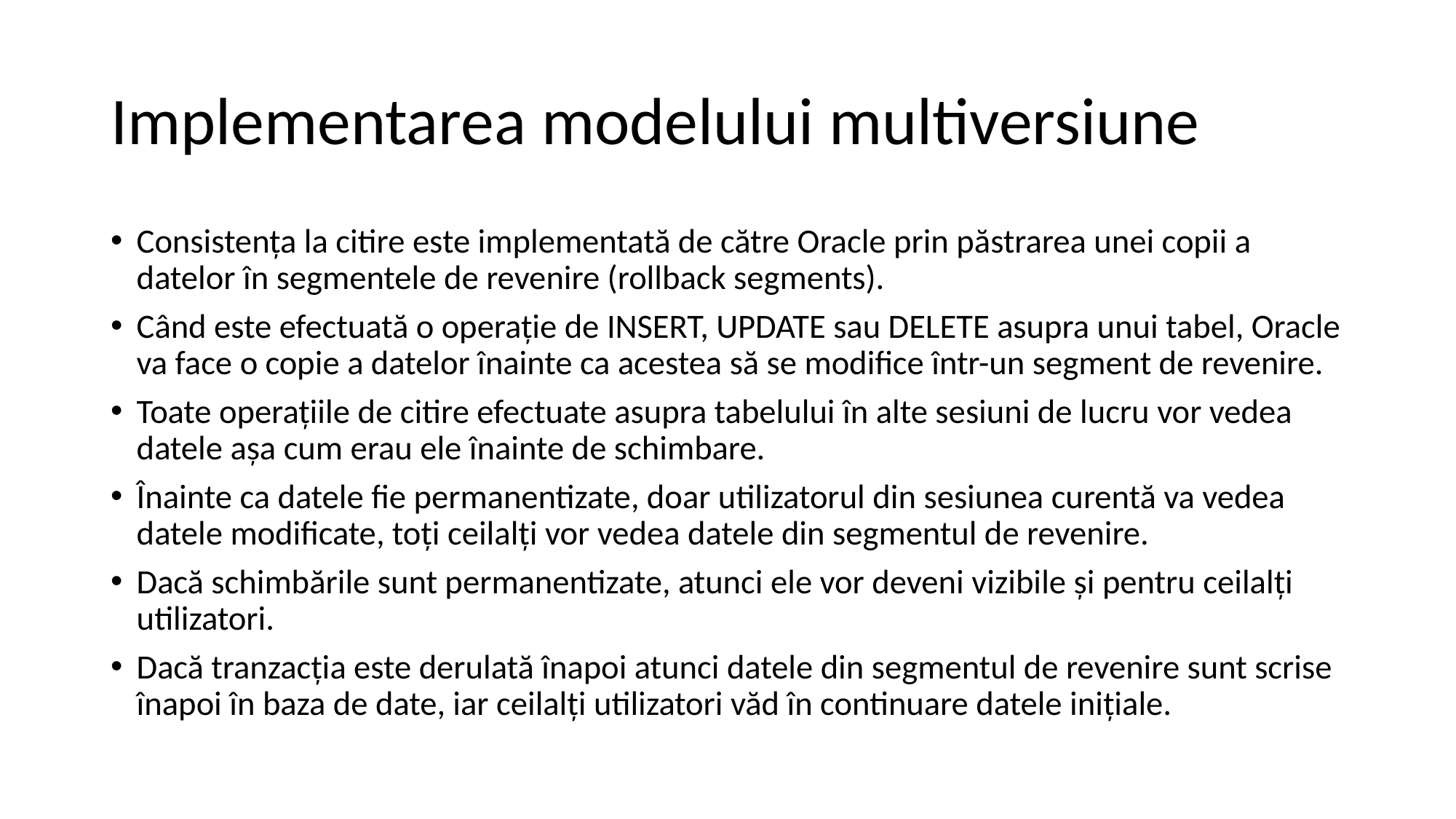

# Implementarea modelului multiversiune
Consistenţa la citire este implementată de către Oracle prin păstrarea unei copii a datelor în segmentele de revenire (rollback segments).
Când este efectuată o operaţie de INSERT, UPDATE sau DELETE asupra unui tabel, Oracle va face o copie a datelor înainte ca acestea să se modifice într-un segment de revenire.
Toate operaţiile de citire efectuate asupra tabelului în alte sesiuni de lucru vor vedea datele aşa cum erau ele înainte de schimbare.
Înainte ca datele fie permanentizate, doar utilizatorul din sesiunea curentă va vedea datele modificate, toţi ceilalţi vor vedea datele din segmentul de revenire.
Dacă schimbările sunt permanentizate, atunci ele vor deveni vizibile şi pentru ceilalţi utilizatori.
Dacă tranzacţia este derulată înapoi atunci datele din segmentul de revenire sunt scrise înapoi în baza de date, iar ceilalţi utilizatori văd în continuare datele iniţiale.